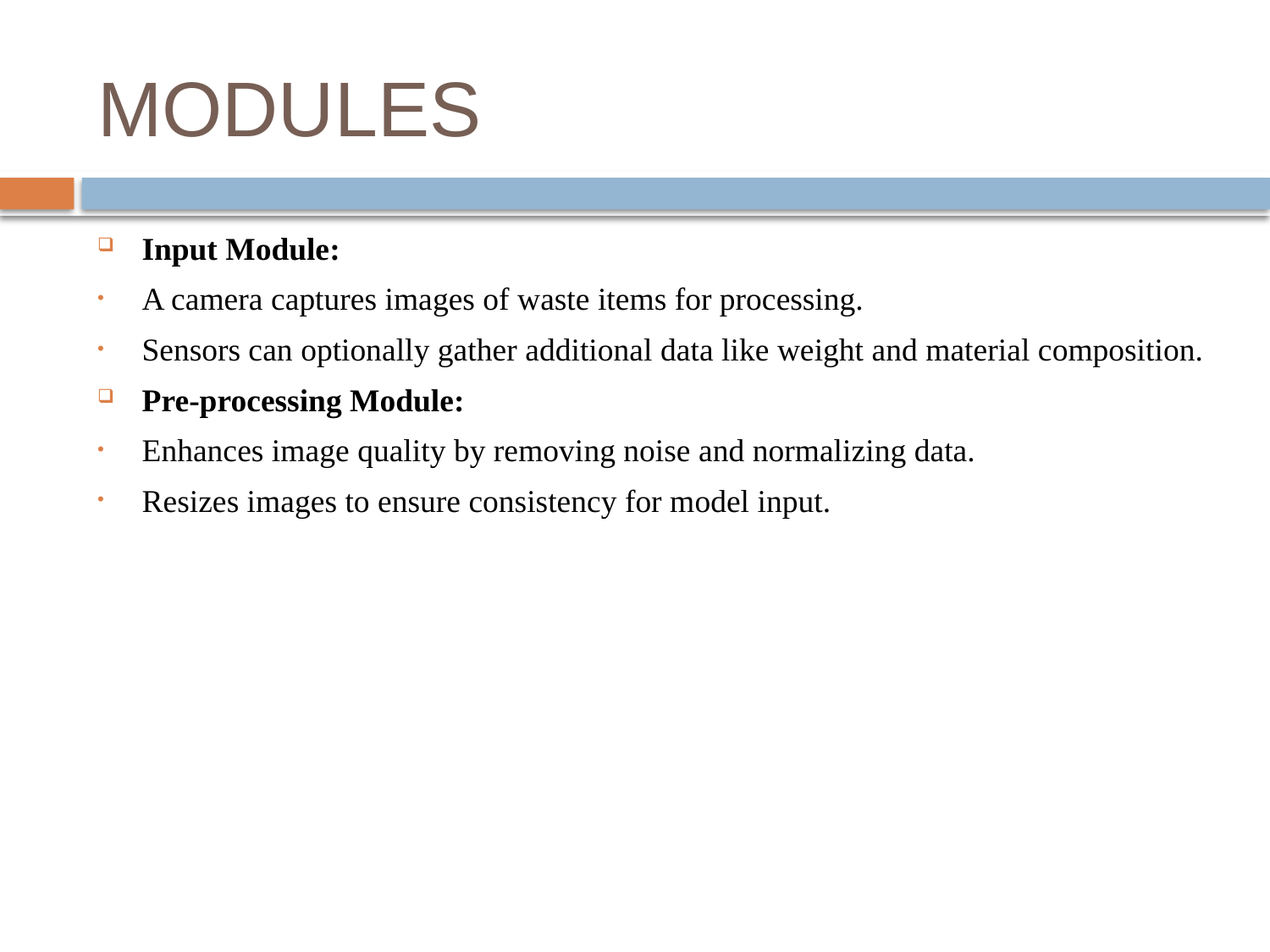

# MODULES
Input Module:
A camera captures images of waste items for processing.
Sensors can optionally gather additional data like weight and material composition.
Pre-processing Module:
Enhances image quality by removing noise and normalizing data.
Resizes images to ensure consistency for model input.